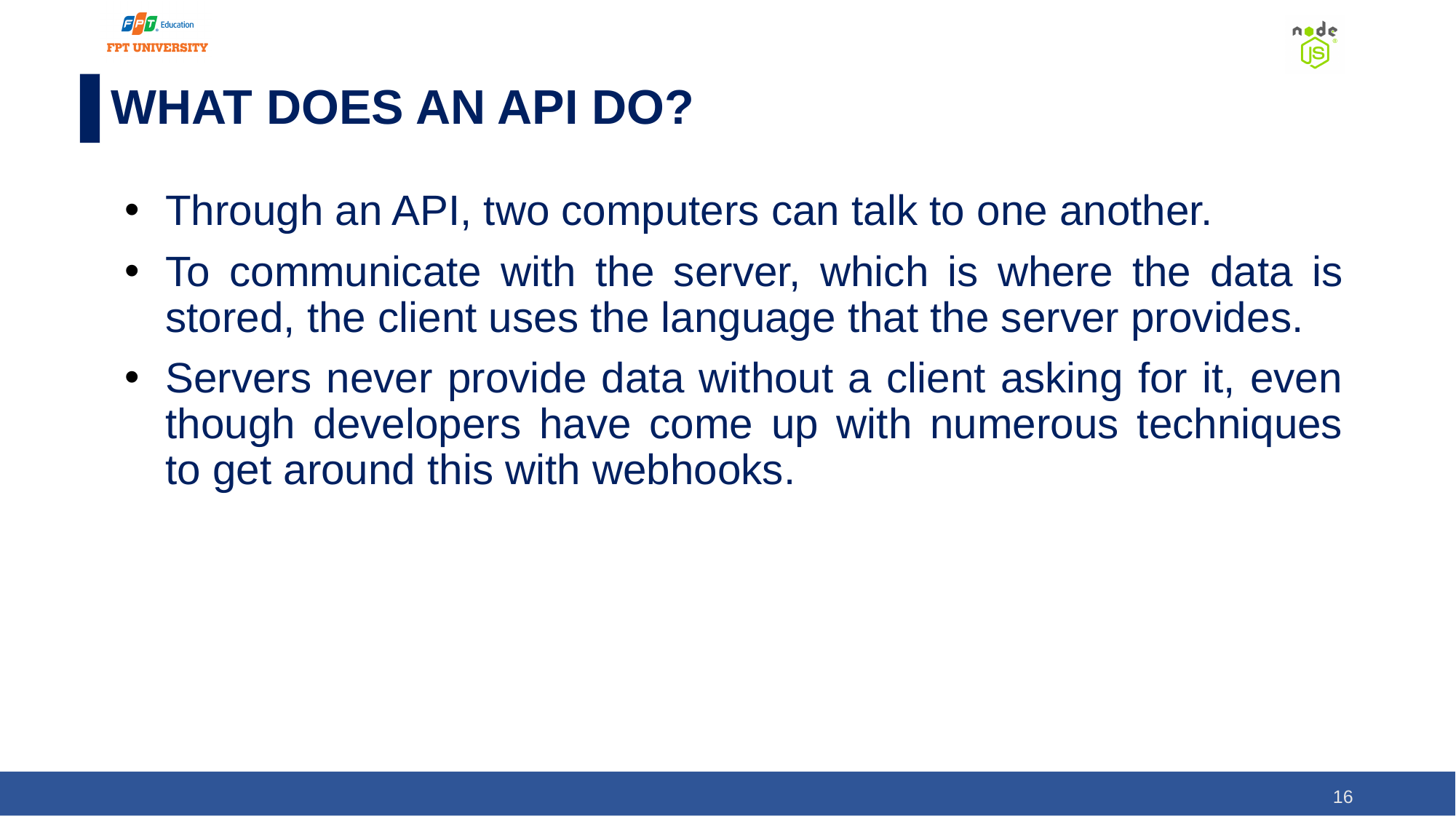

# WHAT DOES AN API DO?
Through an API, two computers can talk to one another.
To communicate with the server, which is where the data is stored, the client uses the language that the server provides.
Servers never provide data without a client asking for it, even though developers have come up with numerous techniques to get around this with webhooks.
16